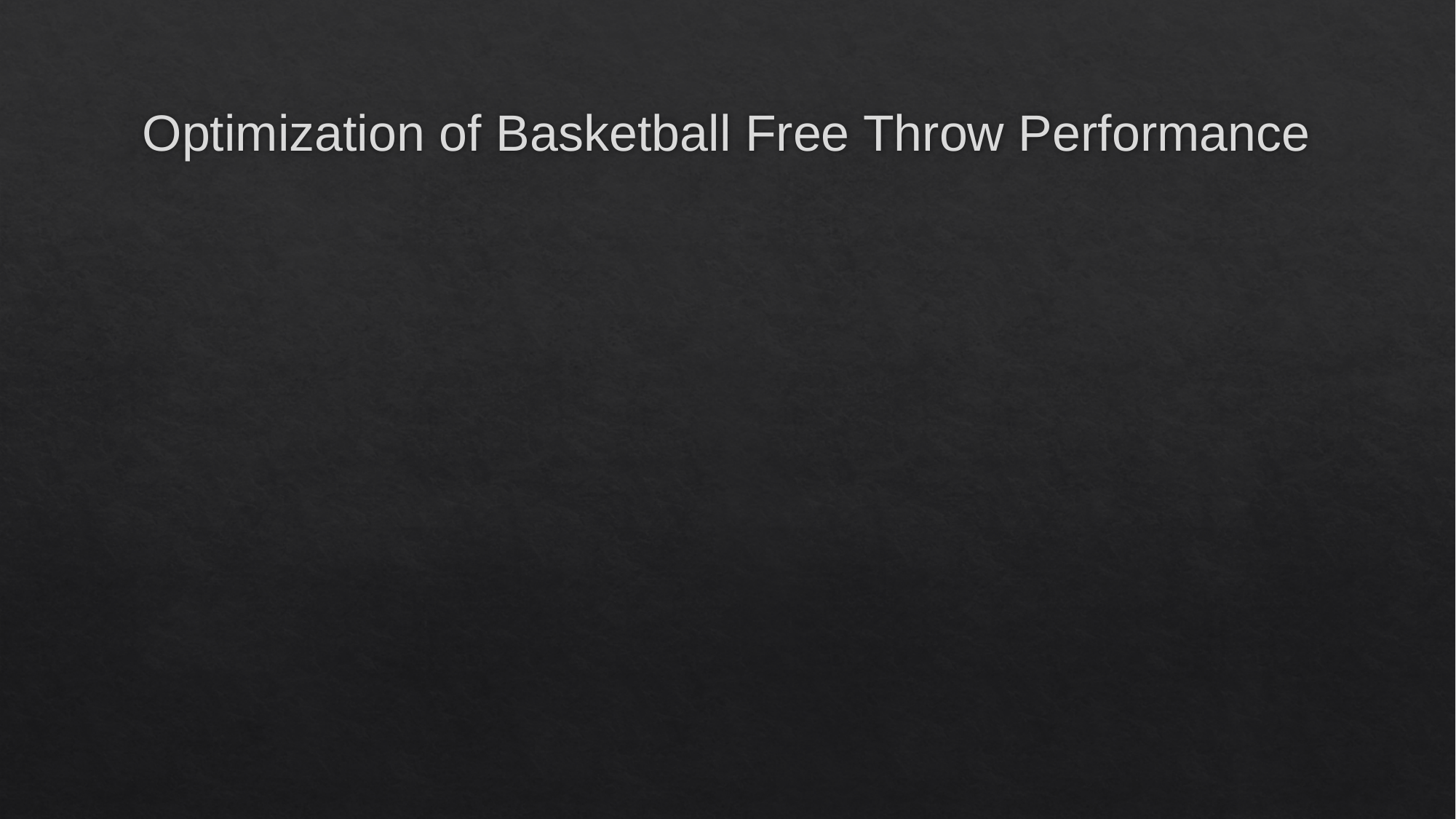

# Optimization of Basketball Free Throw Performance